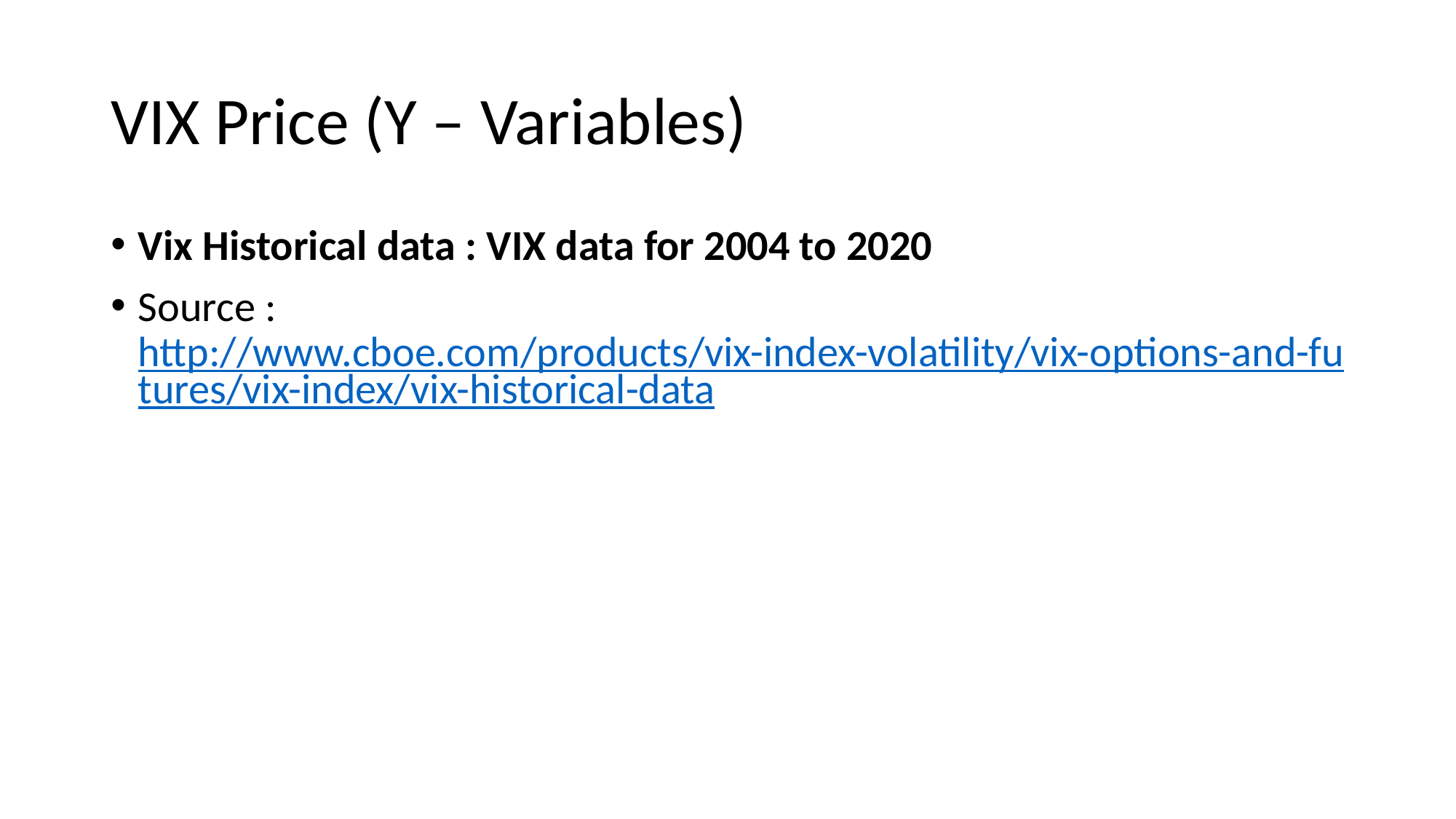

# VIX Price (Y – Variables)
Vix Historical data : VIX data for 2004 to 2020
Source : http://www.cboe.com/products/vix-index-volatility/vix-options-and-futures/vix-index/vix-historical-data